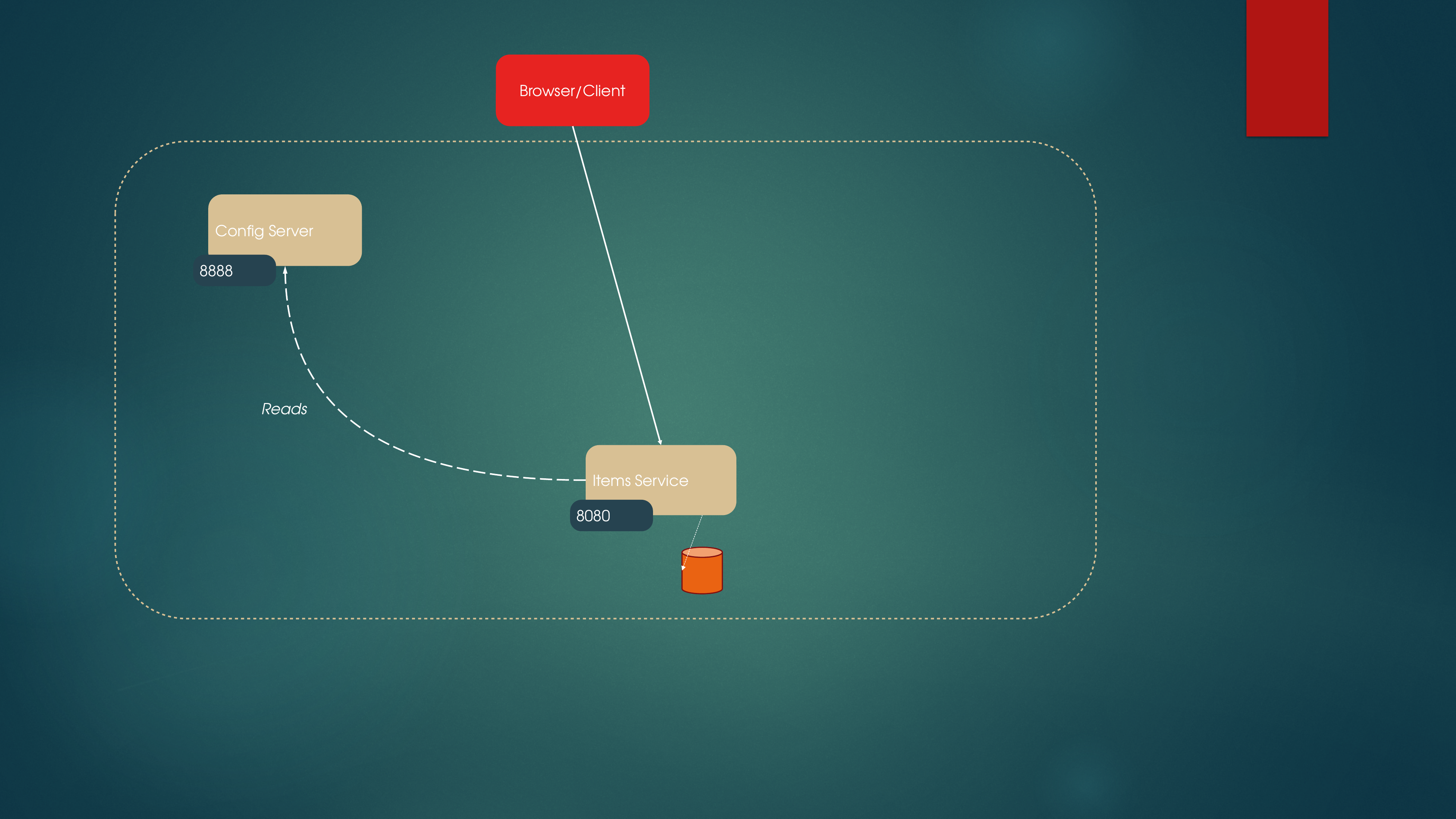

Browser/Client

Config Server
8888
Reads
Items Service
8080